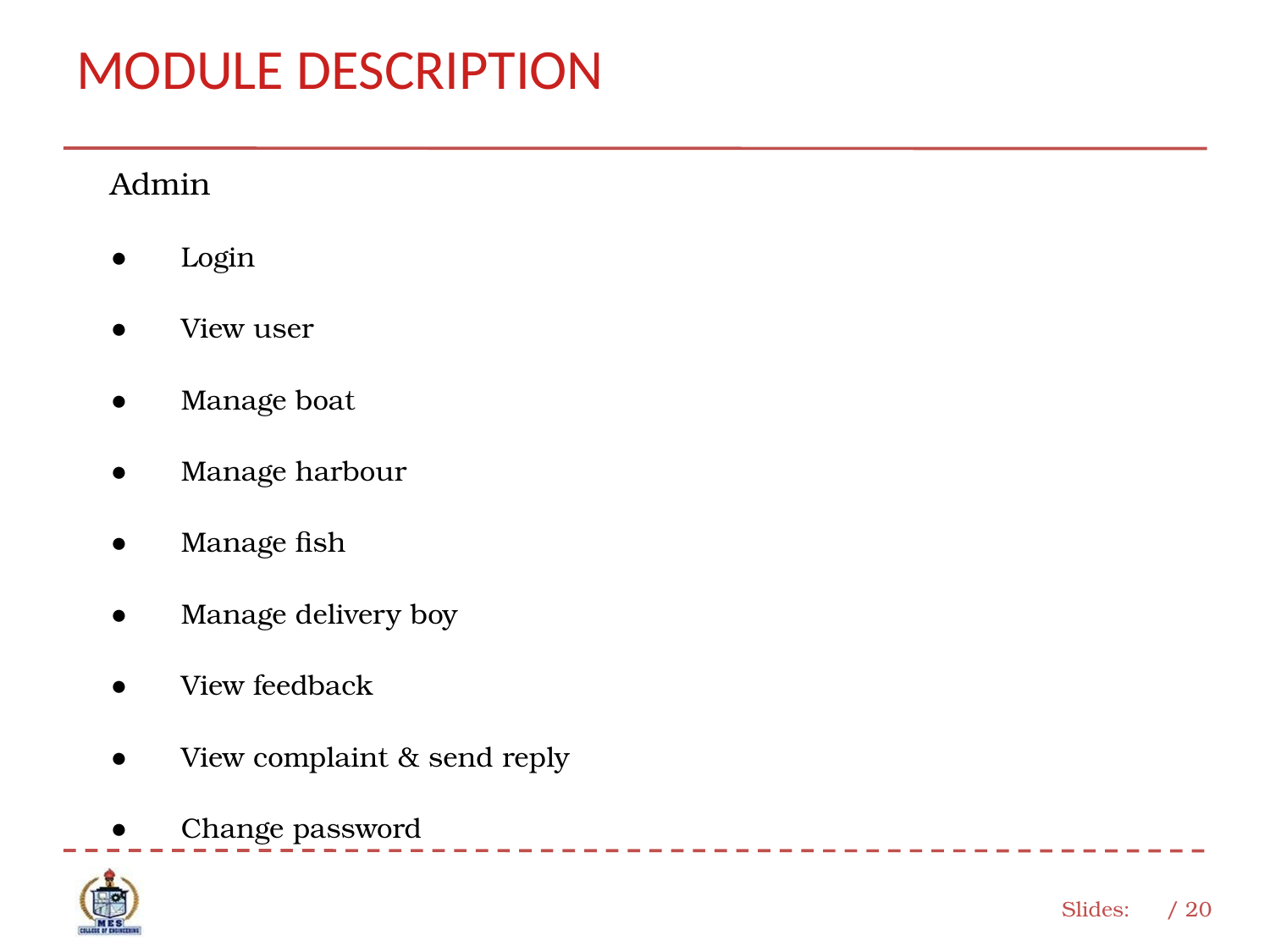

# MODULE DESCRIPTION
Admin
●      Login
●      View user
●      Manage boat
●      Manage harbour
●      Manage fish
●      Manage delivery boy
●      View feedback
●      View complaint & send reply
●      Change password